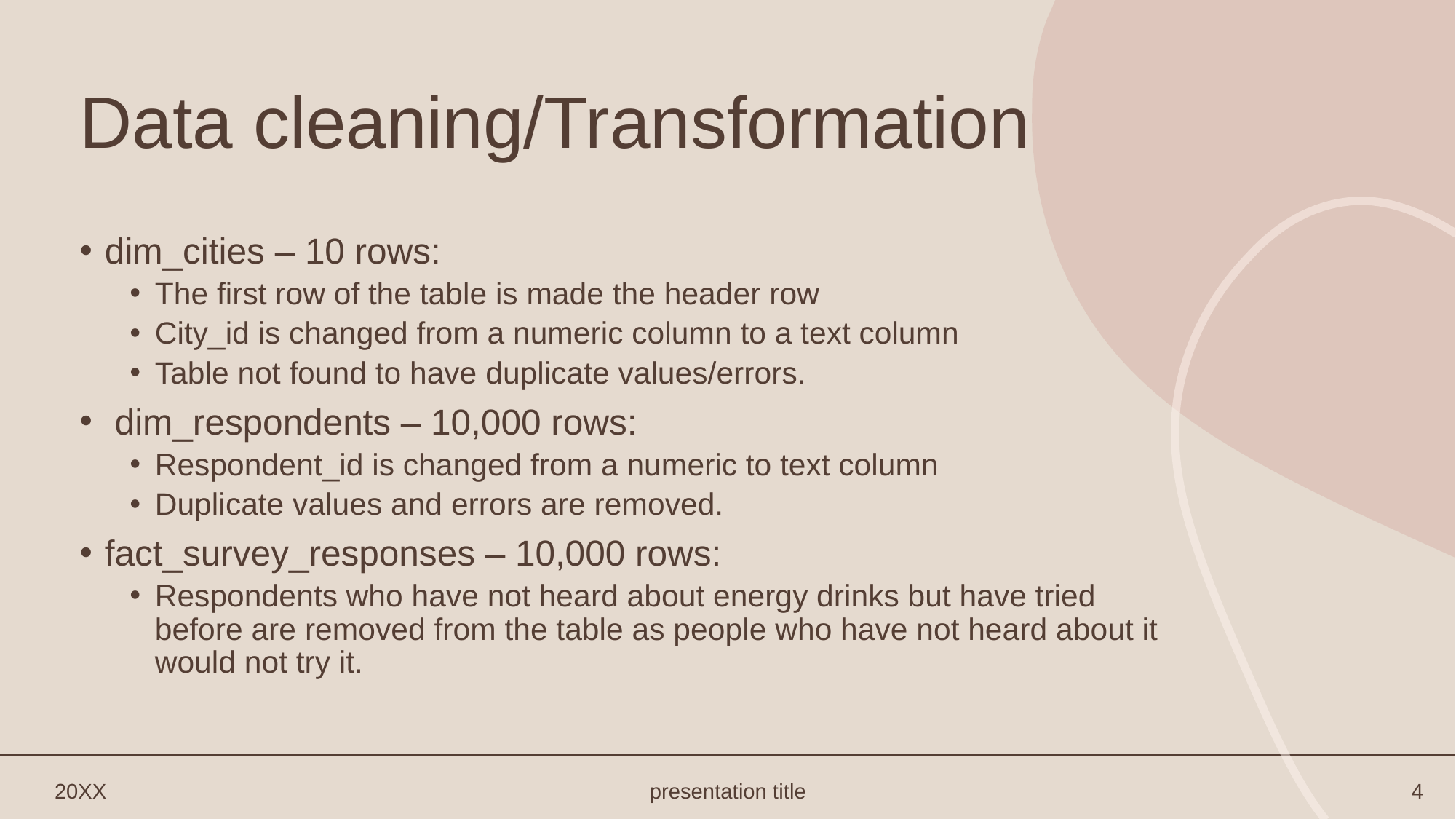

# Data cleaning/Transformation
dim_cities – 10 rows:
The first row of the table is made the header row
City_id is changed from a numeric column to a text column
Table not found to have duplicate values/errors.
 dim_respondents – 10,000 rows:
Respondent_id is changed from a numeric to text column
Duplicate values and errors are removed.
fact_survey_responses – 10,000 rows:
Respondents who have not heard about energy drinks but have tried before are removed from the table as people who have not heard about it would not try it.

20XX
presentation title
4